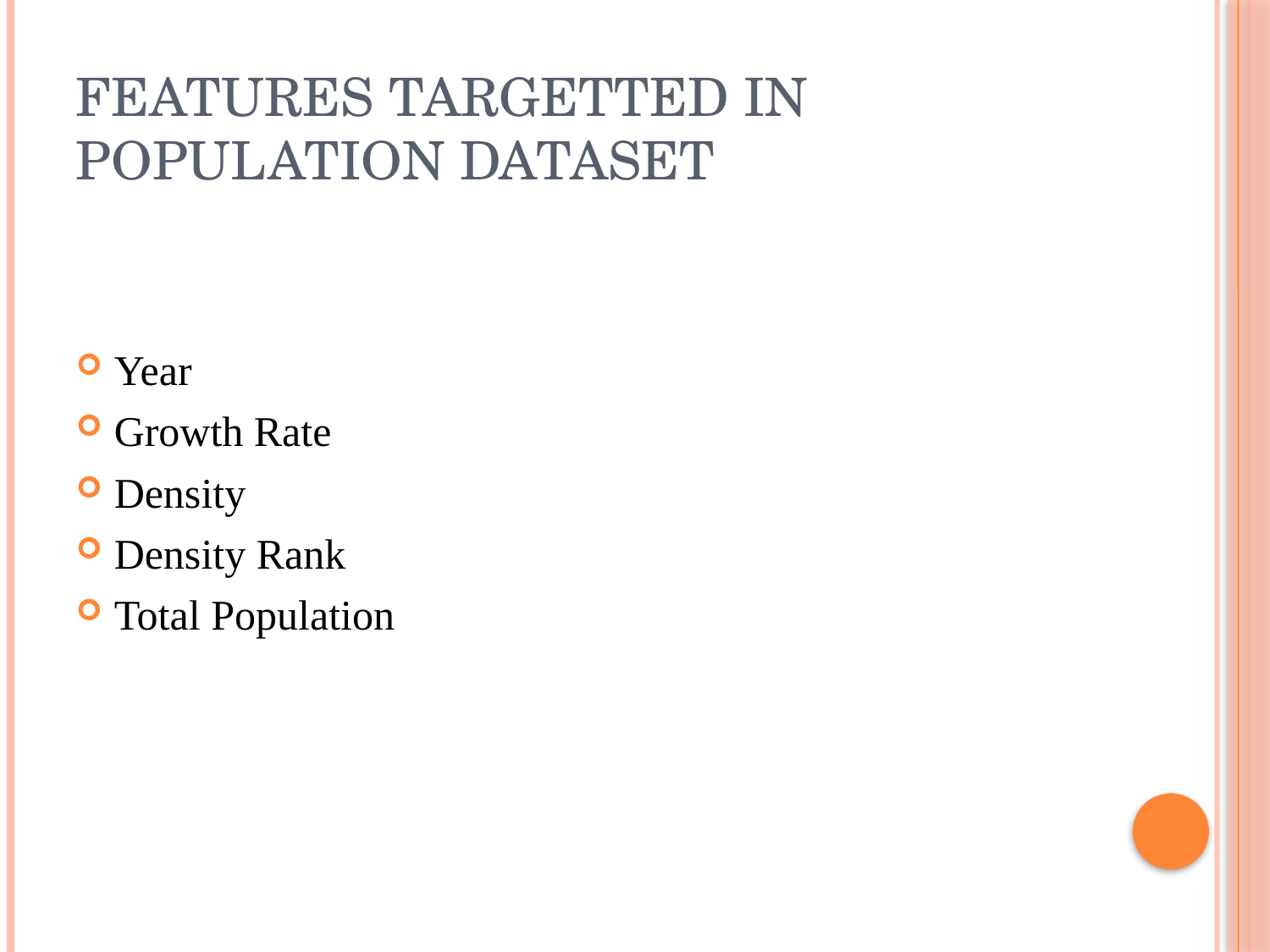

# Features Targetted in population dataset

Year
Growth Rate
Density
Density Rank
Total Population